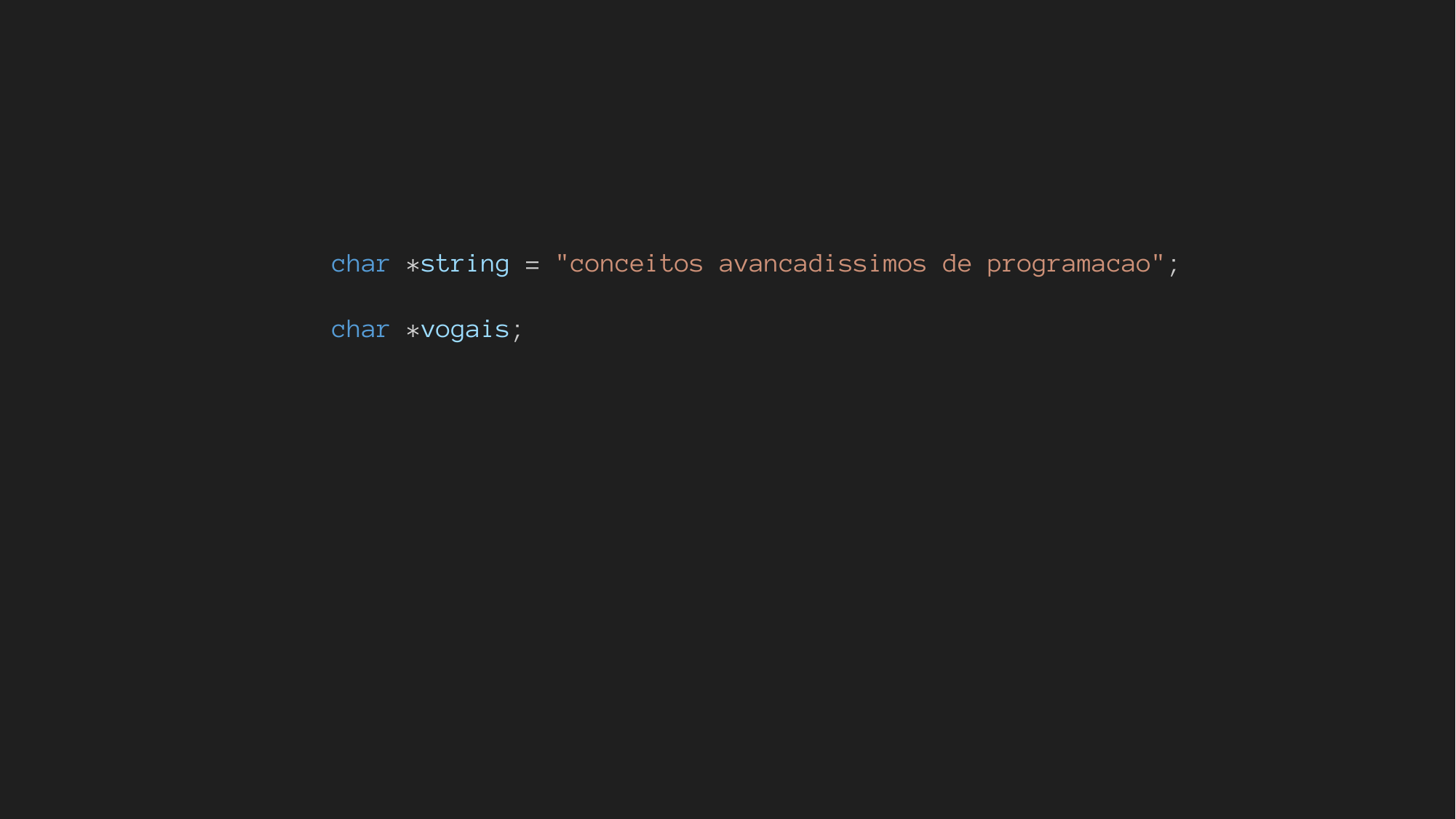

char *string = "conceitos avancadissimos de programacao";
    char *vogais;